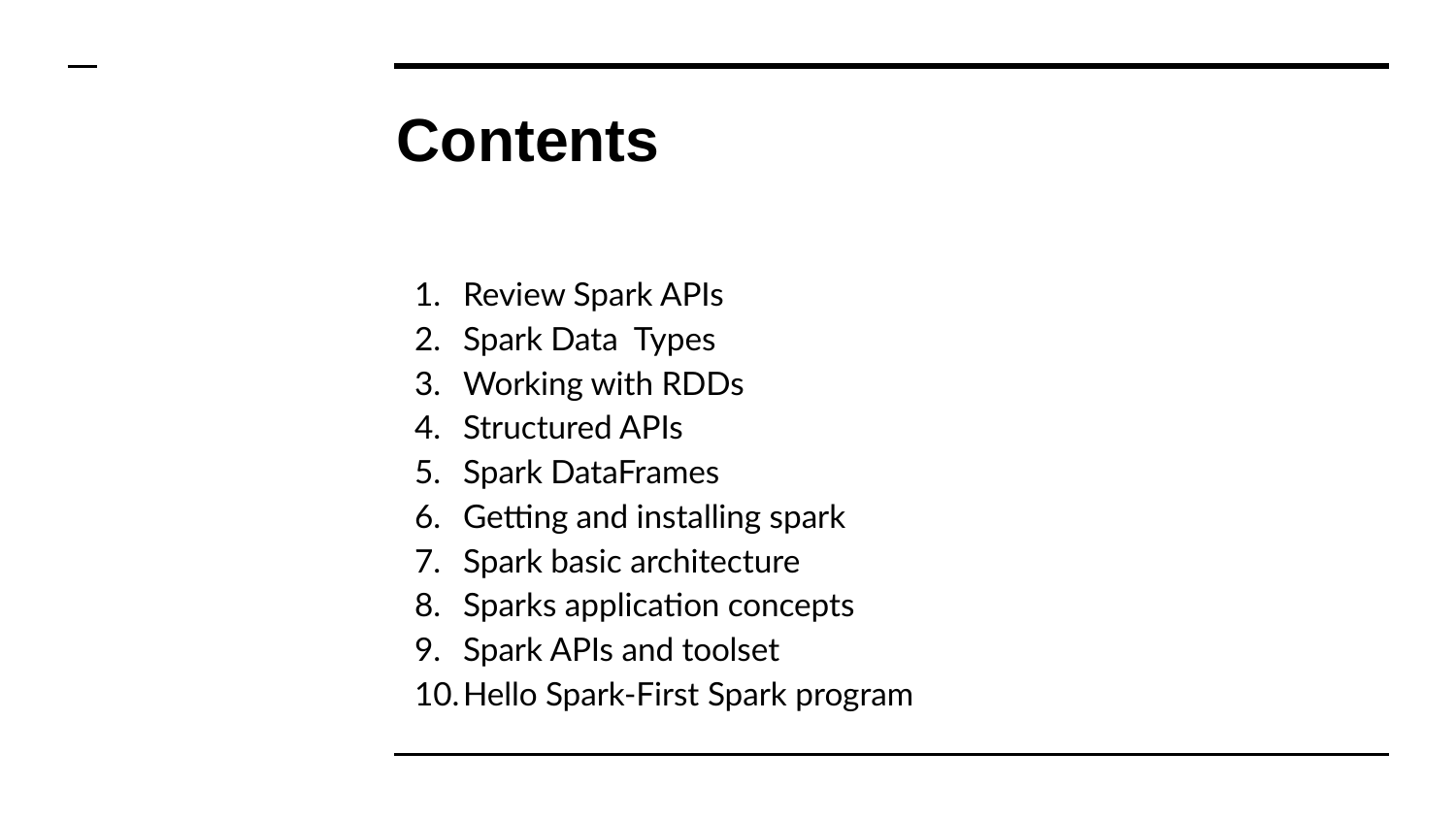

# Contents
Review Spark APIs
Spark Data  Types
Working with RDDs
Structured APIs
Spark DataFrames
Getting and installing spark
Spark basic architecture
Sparks application concepts
Spark APIs and toolset
Hello Spark-First Spark program